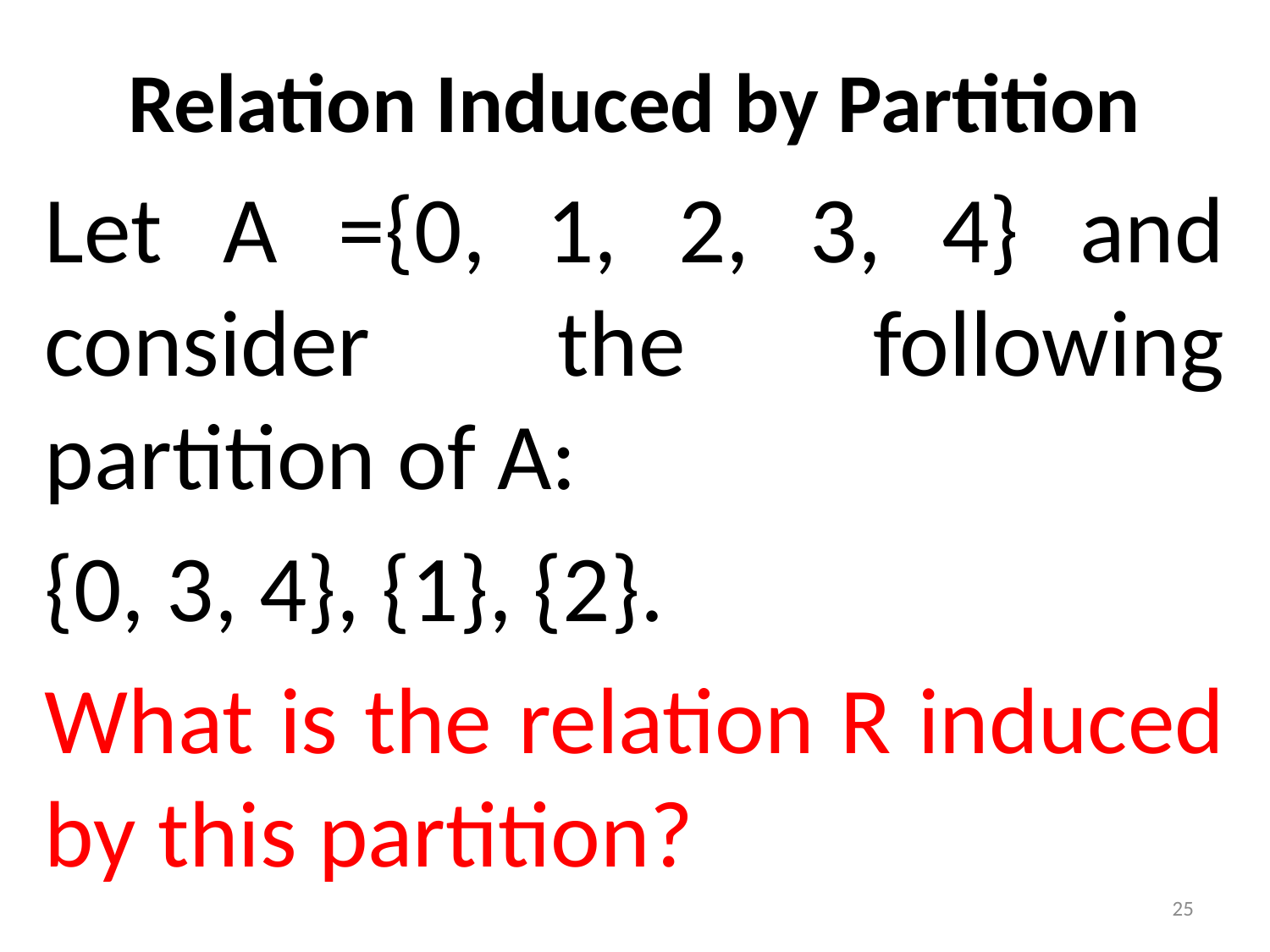

Relation Induced by Partition
Let A ={0, 1, 2, 3, 4} and consider the following partition of A:
{0, 3, 4}, {1}, {2}.
What is the relation R induced by this partition?
25